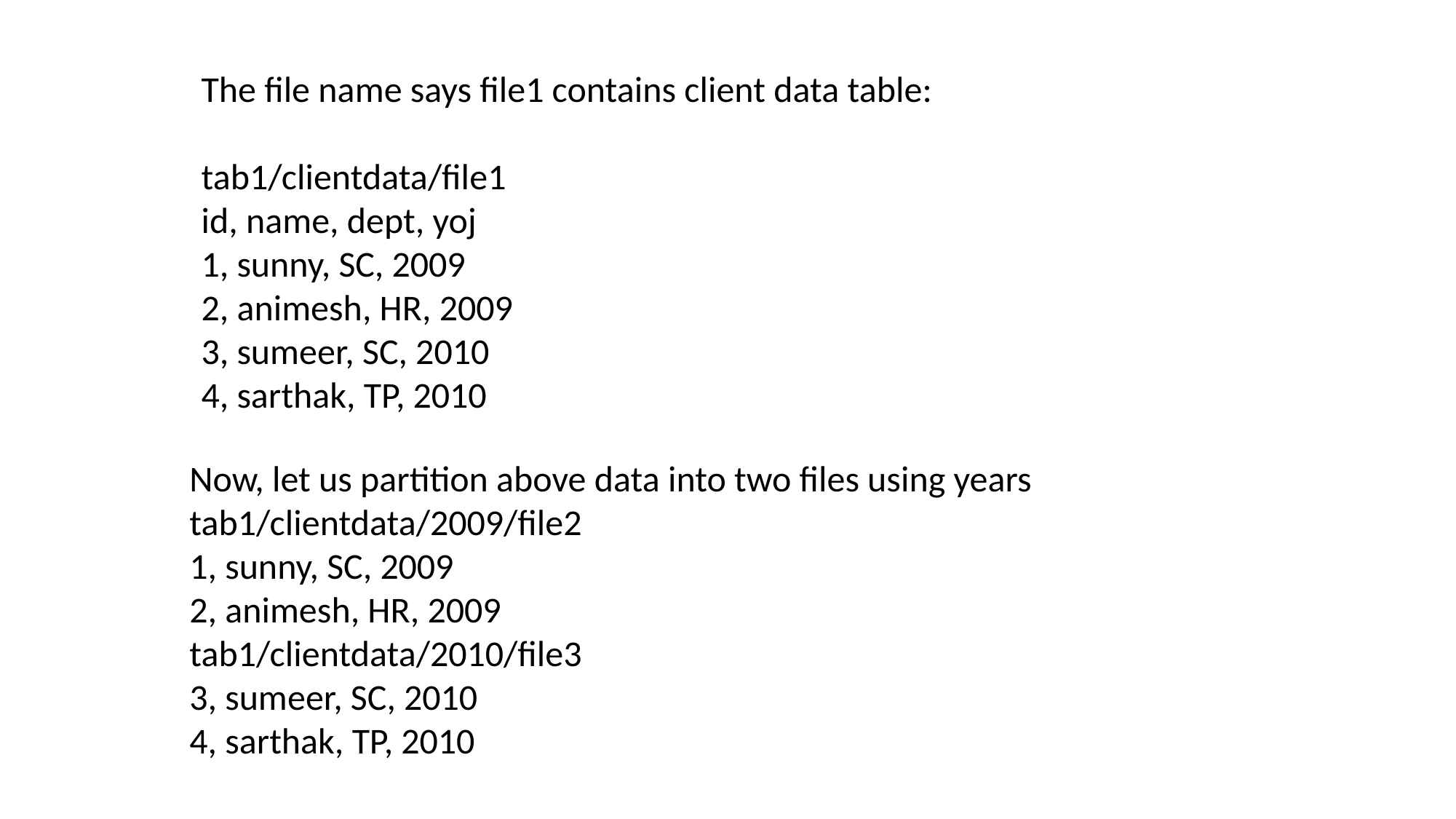

The file name says file1 contains client data table:
tab1/clientdata/file1
id, name, dept, yoj
1, sunny, SC, 2009
2, animesh, HR, 2009
3, sumeer, SC, 2010
4, sarthak, TP, 2010
Now, let us partition above data into two files using years
tab1/clientdata/2009/file2
1, sunny, SC, 2009
2, animesh, HR, 2009
tab1/clientdata/2010/file3
3, sumeer, SC, 2010
4, sarthak, TP, 2010